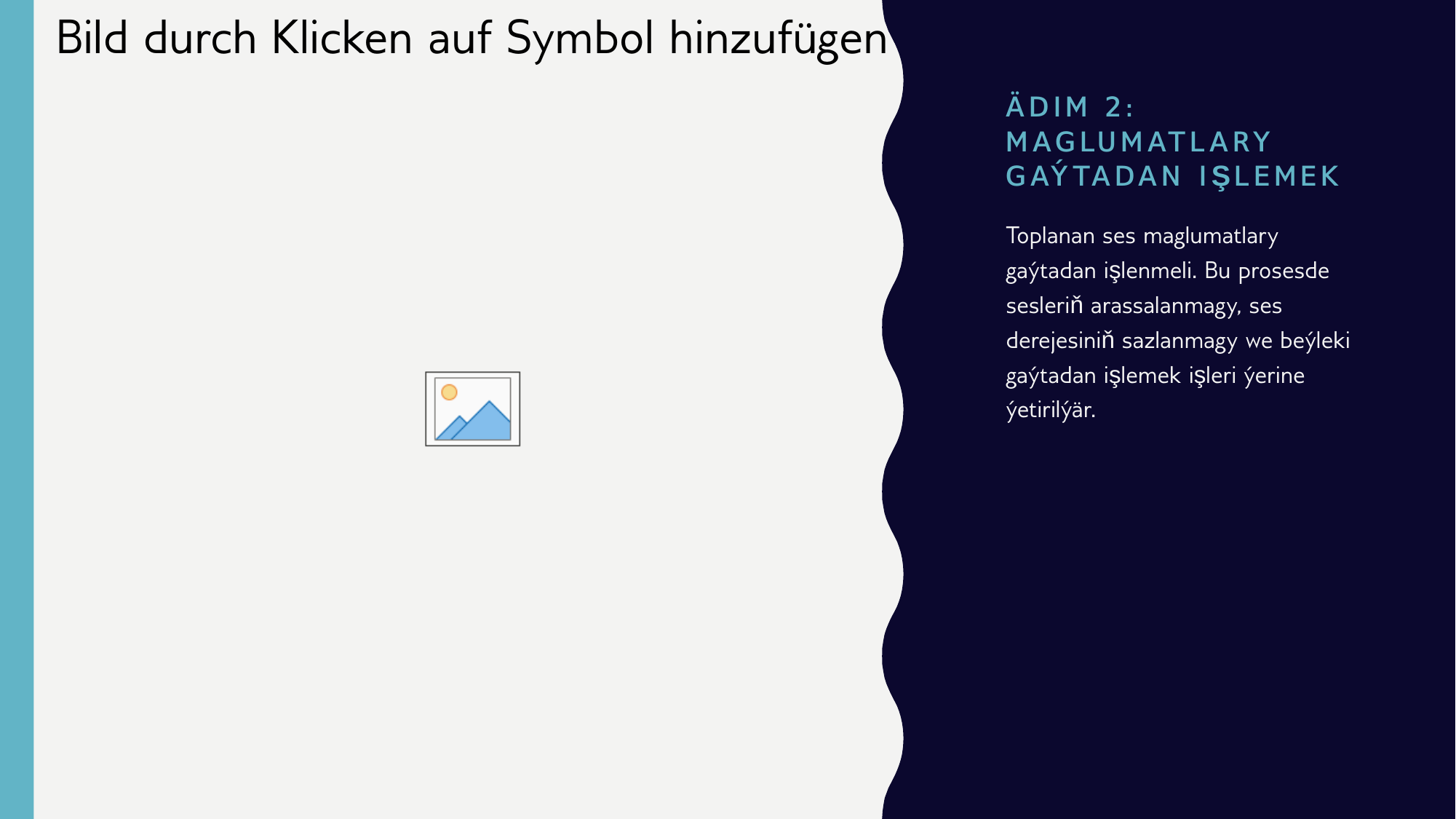

# ÄDIM 2: MAGLUMATLARY GAÝTADAN IŞLEMEK
Toplanan ses maglumatlary gaýtadan işlenmeli. Bu prosesde sesleriň arassalanmagy, ses derejesiniň sazlanmagy we beýleki gaýtadan işlemek işleri ýerine ýetirilýär.